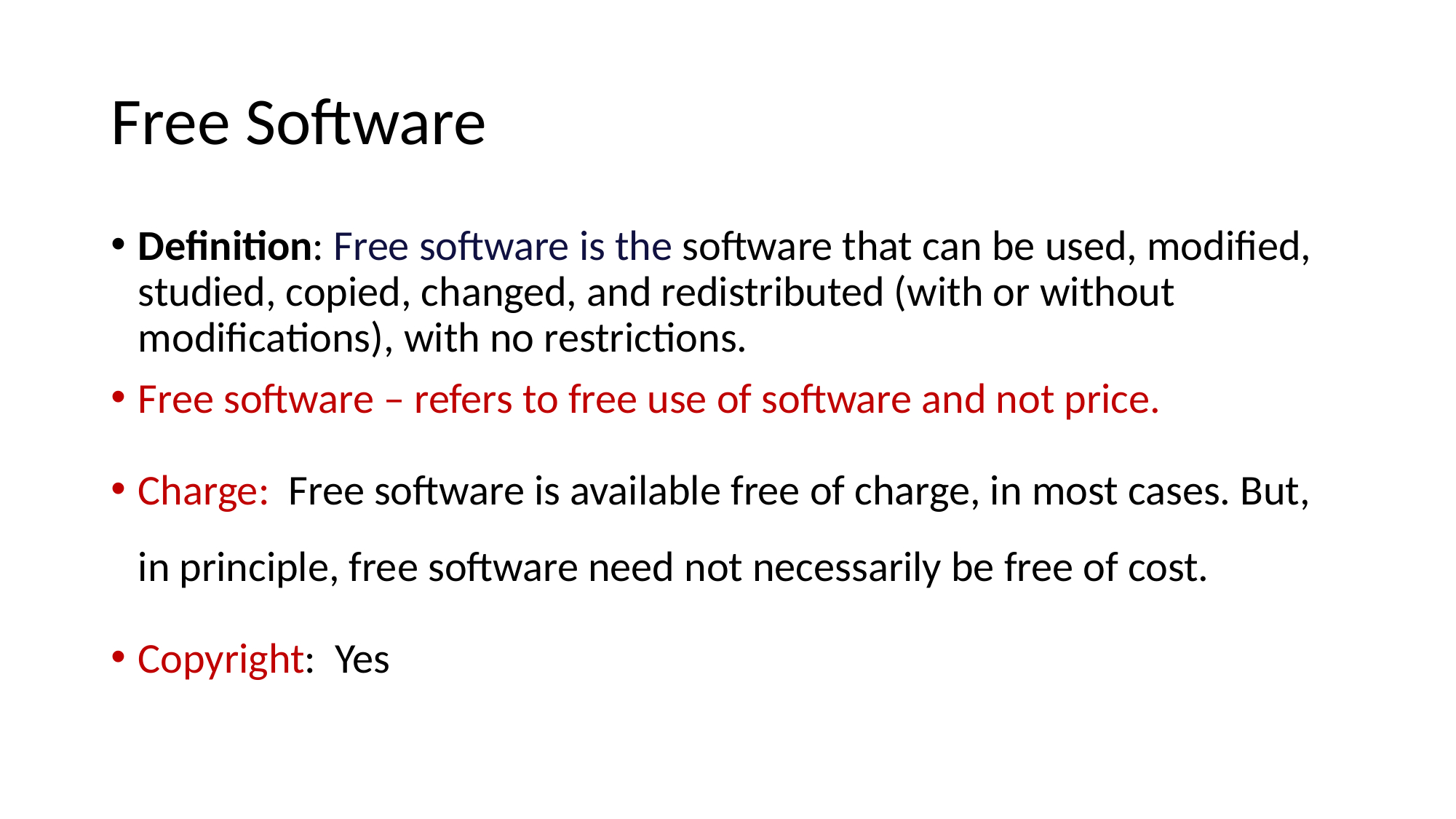

# Free Software
Definition: Free software is the software that can be used, modified, studied, copied, changed, and redistributed (with or without modifications), with no restrictions.
Free software – refers to free use of software and not price.
Charge:  Free software is available free of charge, in most cases. But, in principle, free software need not necessarily be free of cost.
Copyright:  Yes